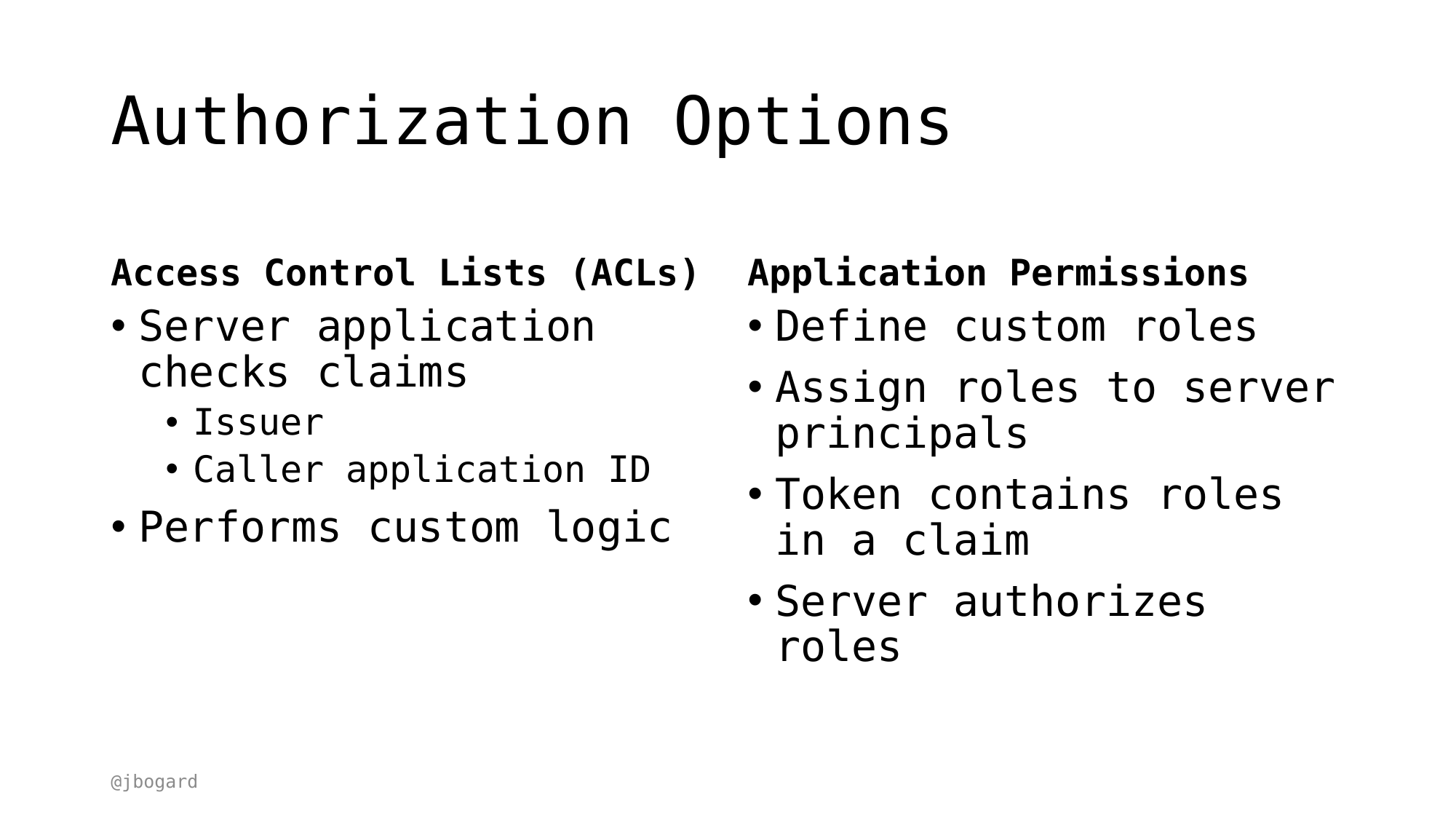

# Authorization Options
Access Control Lists (ACLs)
Application Permissions
Server application checks claims
Issuer
Caller application ID
Performs custom logic
Define custom roles
Assign roles to server principals
Token contains roles in a claim
Server authorizes roles
@jbogard